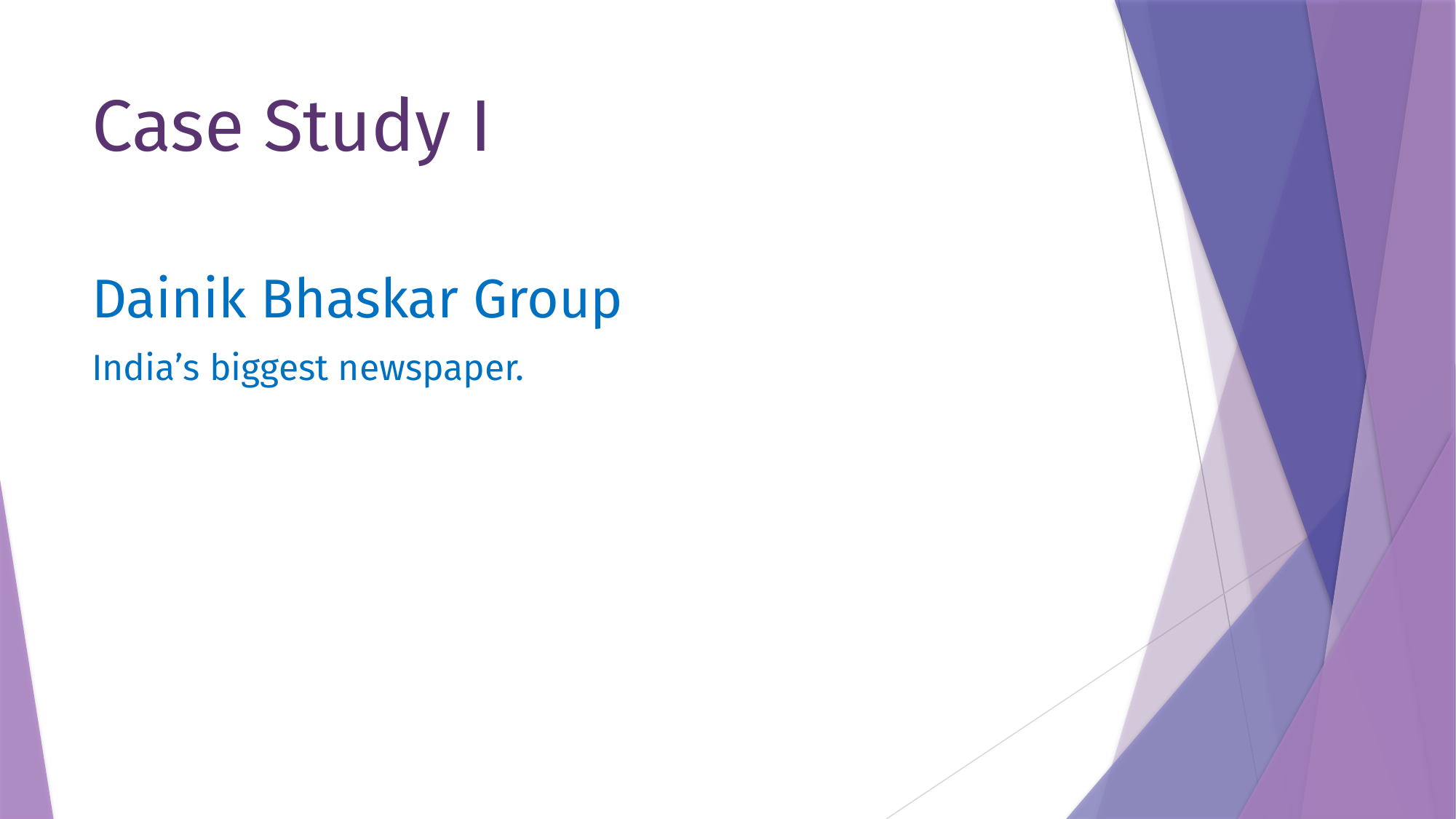

# Case Study I
Dainik Bhaskar Group
India’s biggest newspaper.